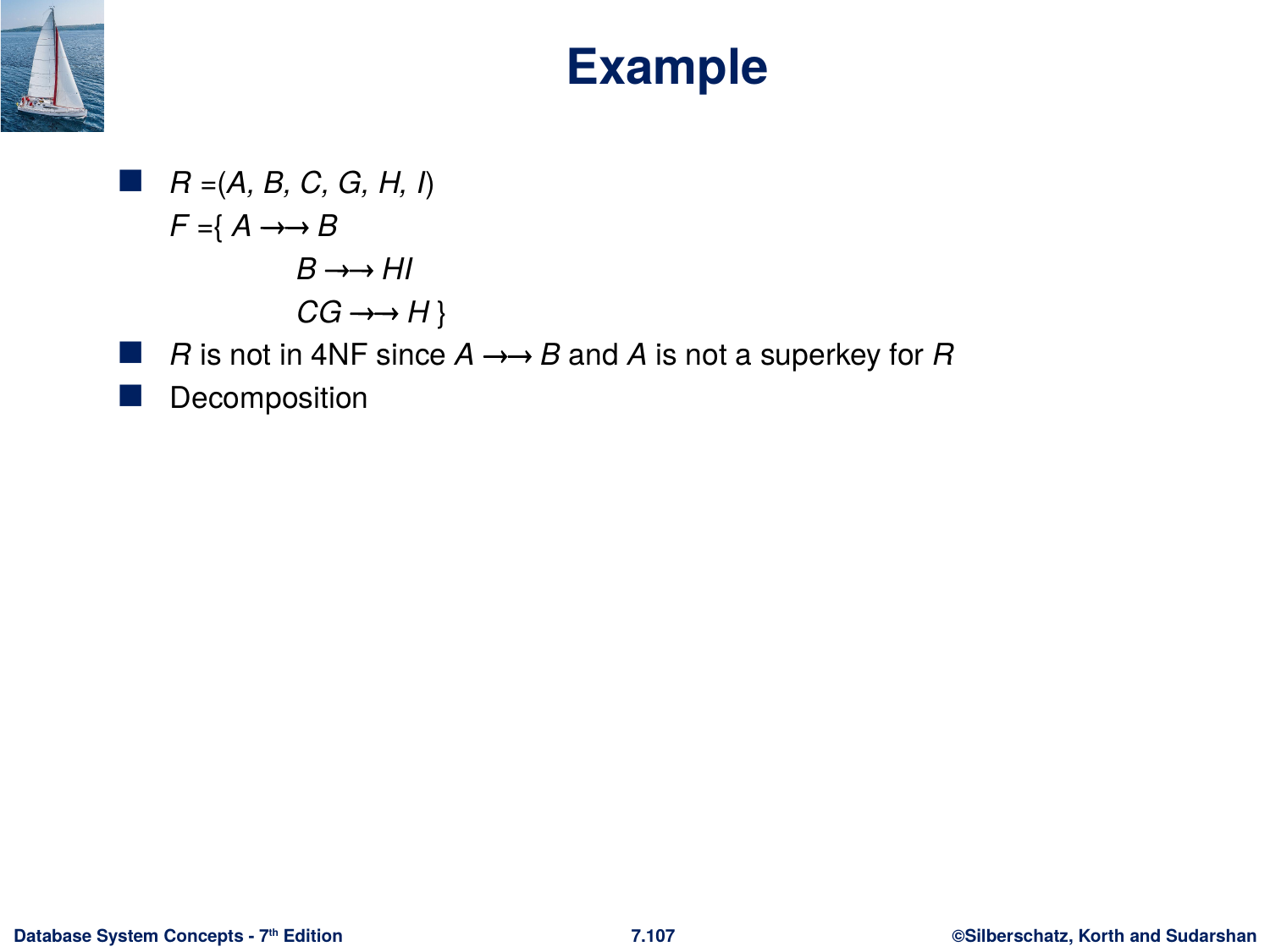

# Example
R =(A, B, C, G, H, I)
	F ={ A →→ B
		B →→ HI
		CG →→ H }
R is not in 4NF since A →→ B and A is not a superkey for R
Decomposition